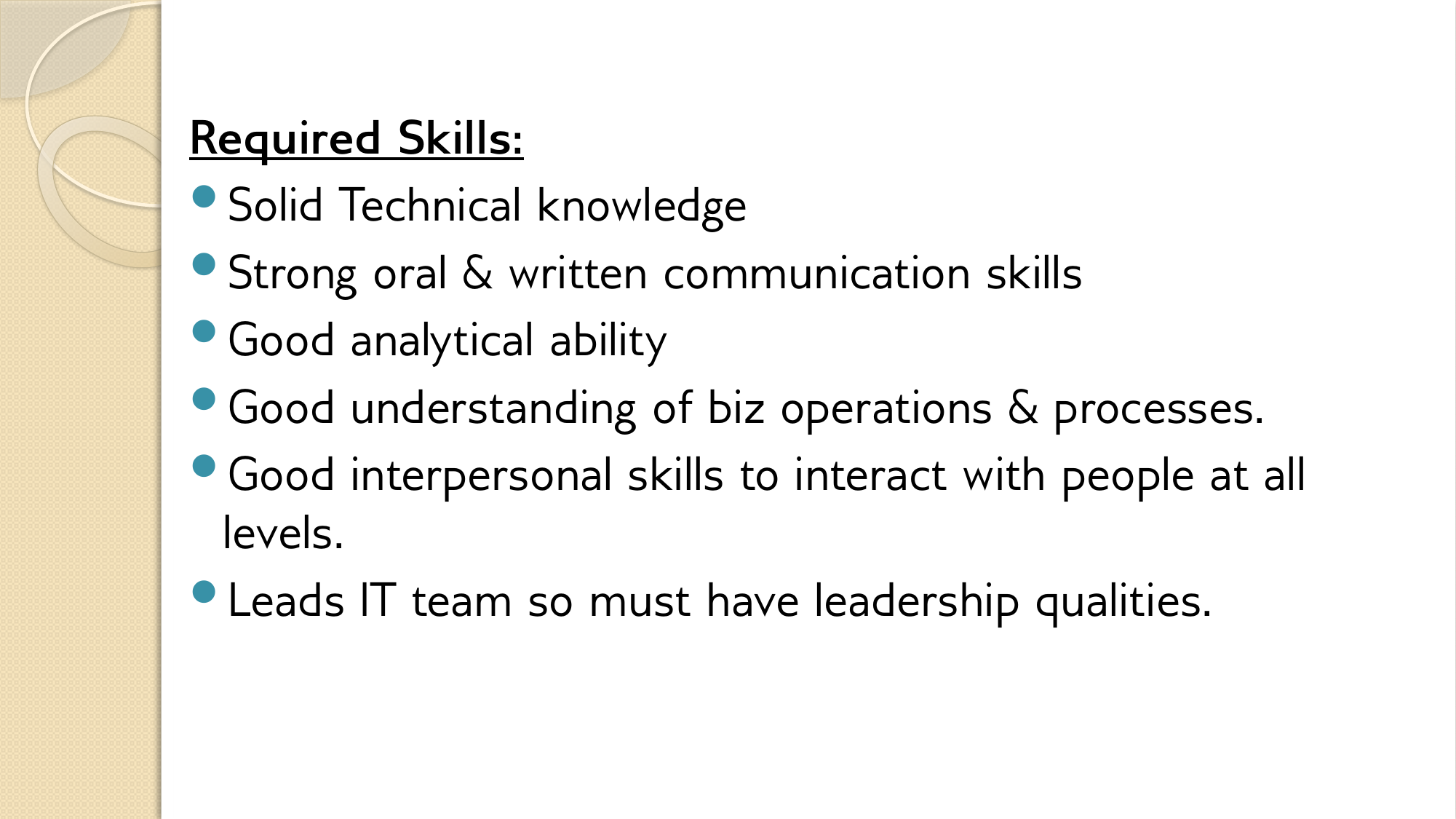

Required Skills:
Solid Technical knowledge
Strong oral & written communication skills
Good analytical ability
Good understanding of biz operations & processes.
Good interpersonal skills to interact with people at all levels.
Leads IT team so must have leadership qualities.